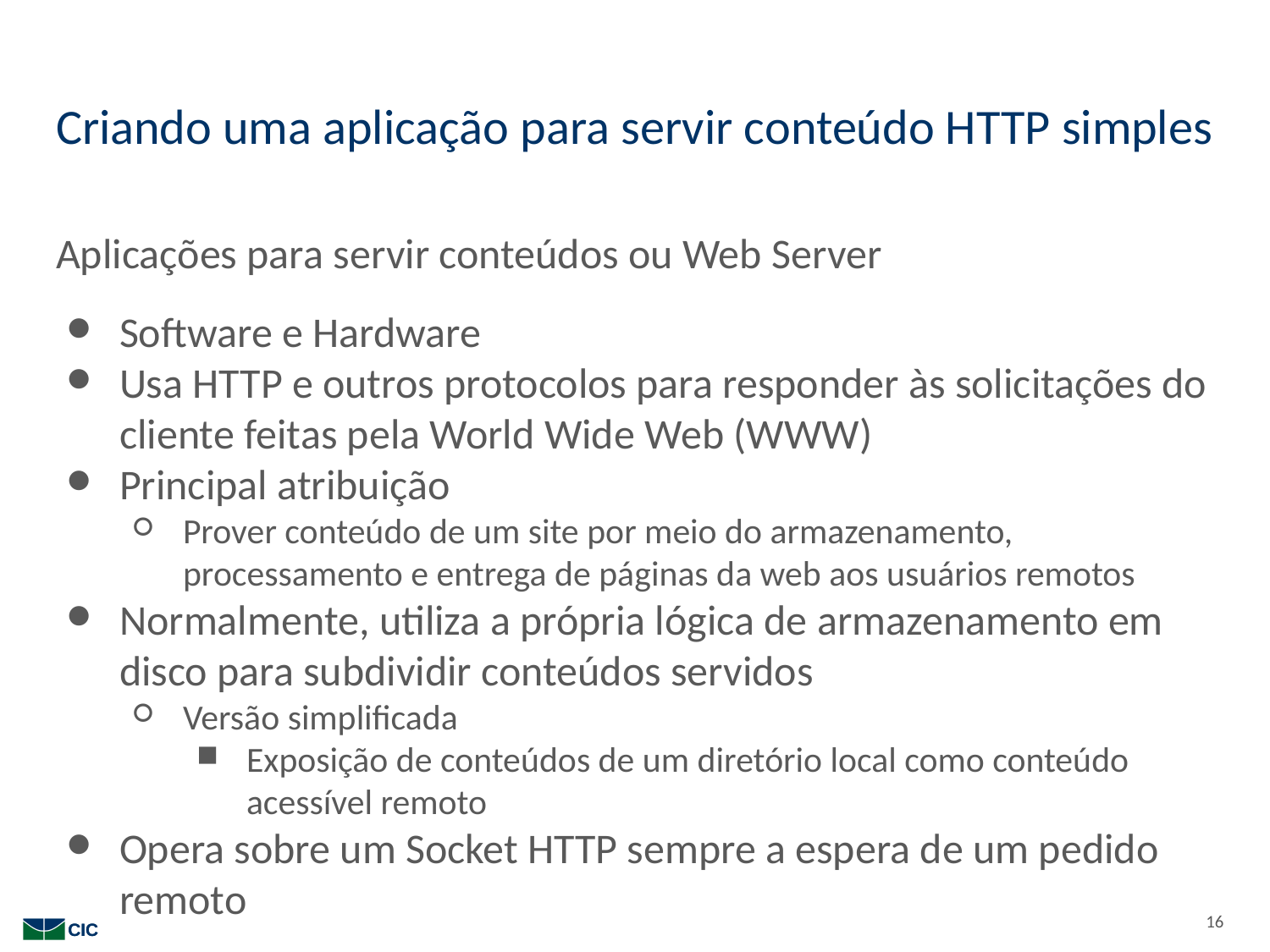

# Criando uma aplicação para servir conteúdo HTTP simples
Aplicações para servir conteúdos ou Web Server
Software e Hardware
Usa HTTP e outros protocolos para responder às solicitações do cliente feitas pela World Wide Web (WWW)
Principal atribuição
Prover conteúdo de um site por meio do armazenamento,  processamento e entrega de páginas da web aos usuários remotos
Normalmente, utiliza a própria lógica de armazenamento em disco para subdividir conteúdos servidos
Versão simplificada
Exposição de conteúdos de um diretório local como conteúdo acessível remoto
Opera sobre um Socket HTTP sempre a espera de um pedido remoto
16